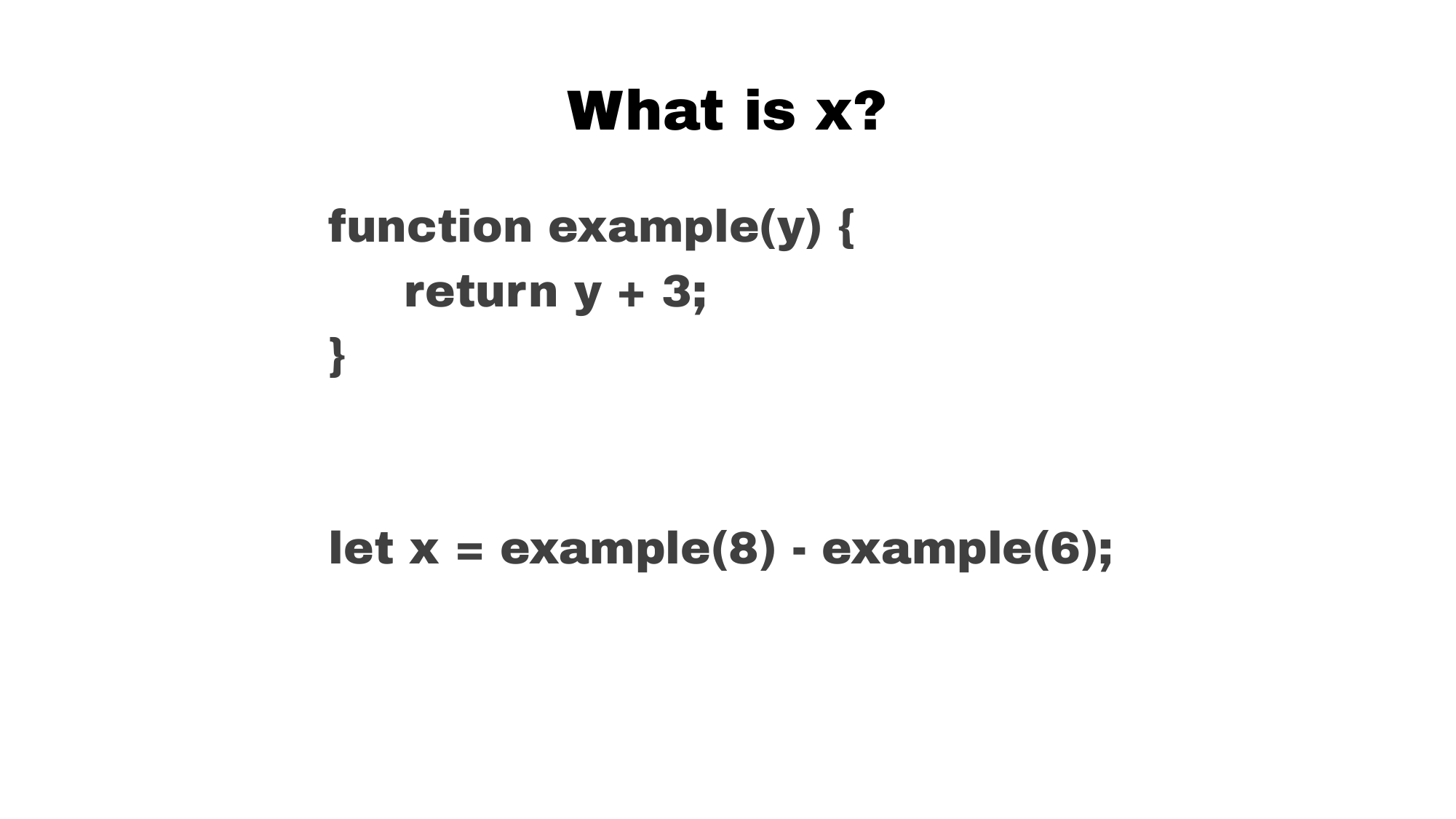

# What is x?
function example(y) {
     return y + 3;
}

let x = example(8) - example(6);